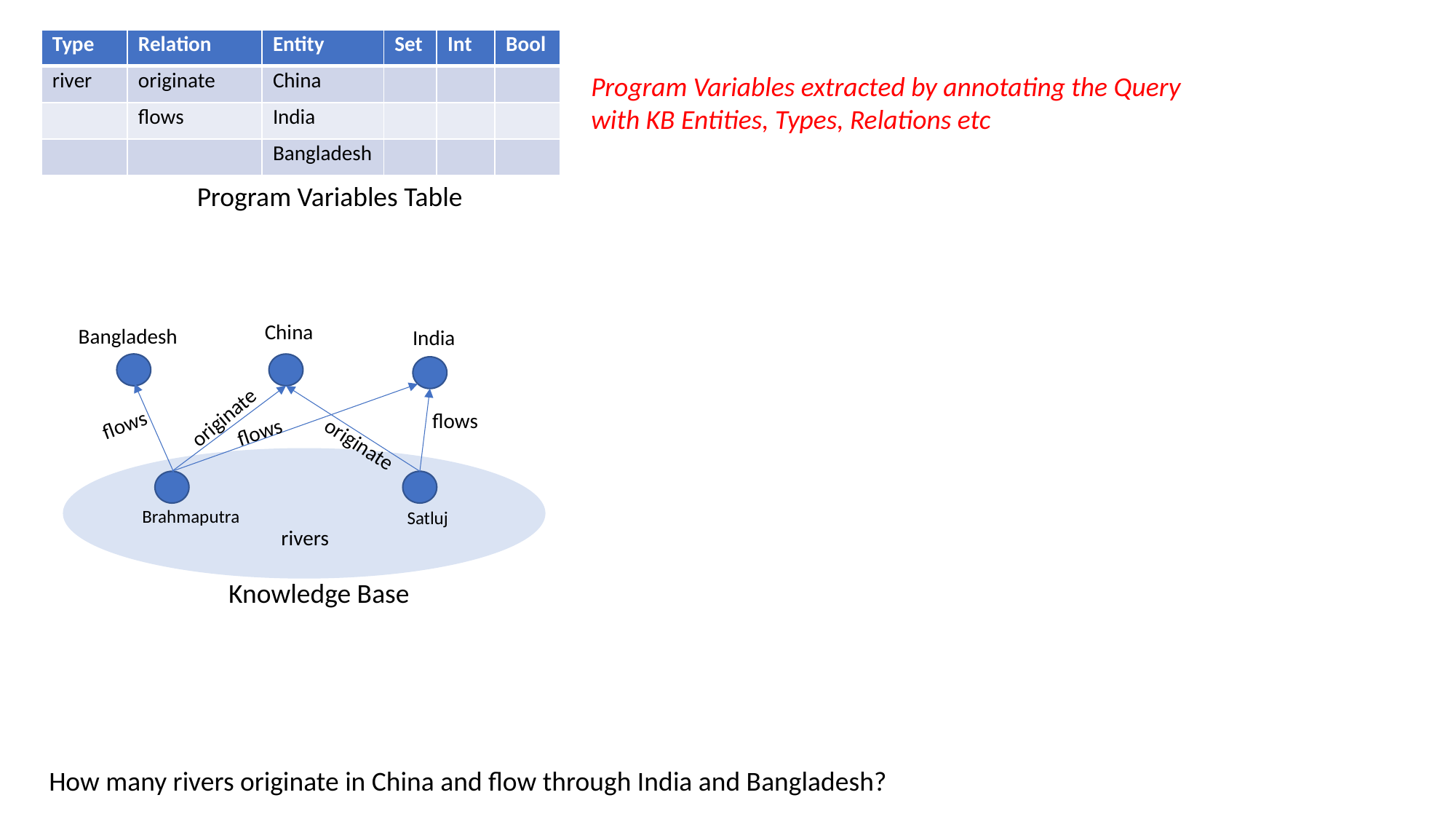

| Type | Relation | Entity | Set | Int | Bool |
| --- | --- | --- | --- | --- | --- |
| river | originate | China |  |  |  |
|  | flows | India |  |  |  |
|  |  | Bangladesh |  |  |  |
Program Variables extracted by annotating the Query with KB Entities, Types, Relations etc
Program Variables Table
China
Bangladesh
India

originate
flows
flows
flows
originate

Brahmaputra
Satluj
rivers
Knowledge Base
How many rivers originate in China and flow through India and Bangladesh?